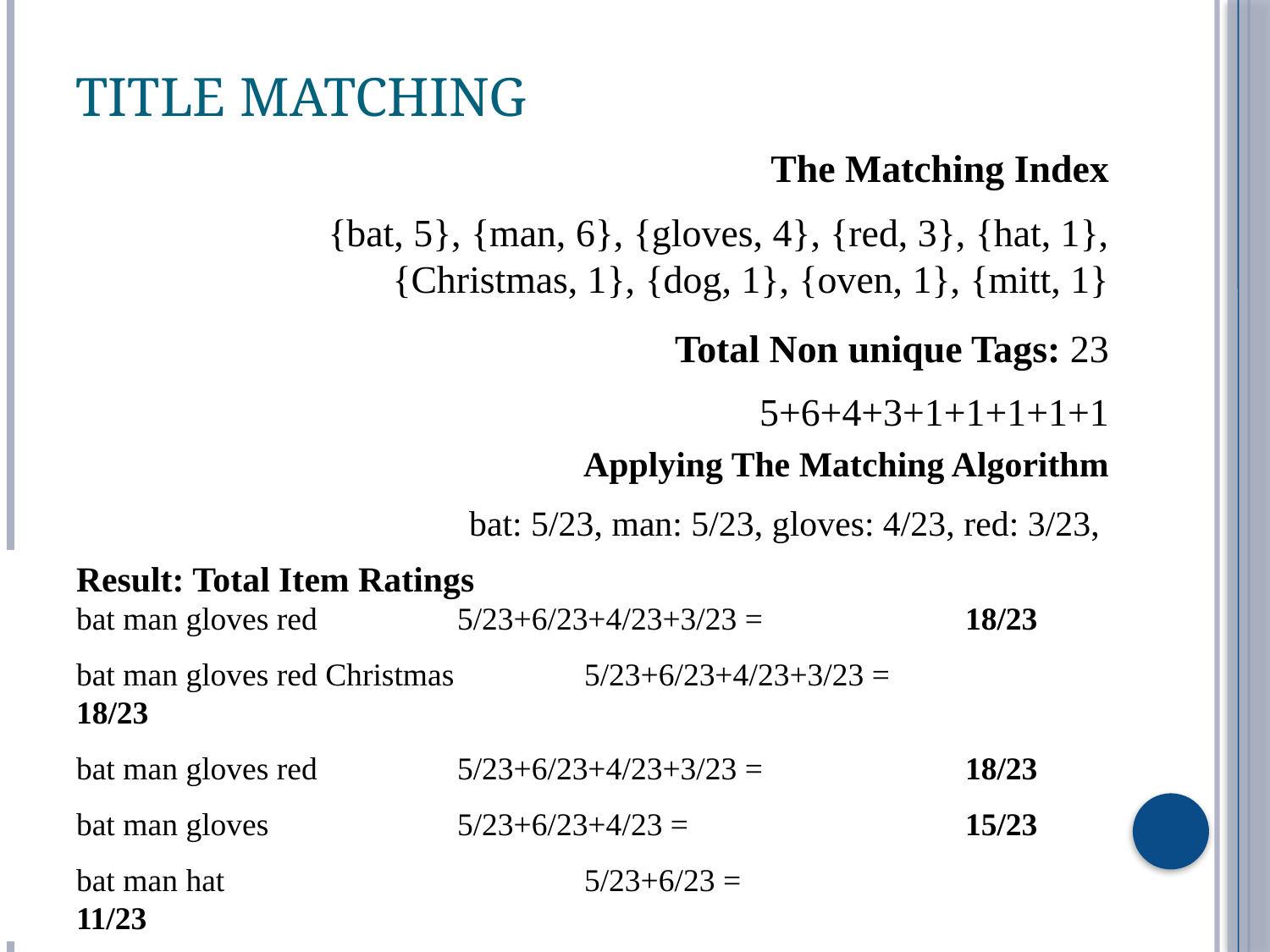

# Title Matching Example Cont.
The Matching Index
{bat, 5}, {man, 6}, {gloves, 4}, {red, 3}, {hat, 1}, {Christmas, 1}, {dog, 1}, {oven, 1}, {mitt, 1}

Total Non unique Tags: 23
5+6+4+3+1+1+1+1+1

Applying The Matching Algorithm
bat: 5/23, man: 5/23, gloves: 4/23, red: 3/23,
hat: 1/23, Christmas: 1/23, oven: 1/23, mitt: 1/23

Result: Total Item Ratings
bat man gloves red 		5/23+6/23+4/23+3/23 = 		18/23
bat man gloves red Christmas 	5/23+6/23+4/23+3/23 = 		18/23
bat man gloves red		5/23+6/23+4/23+3/23 = 		18/23
bat man gloves 		5/23+6/23+4/23 = 			15/23
bat man hat 			5/23+6/23 = 			11/23
dog man oven mitt 		6/23 =				  6/23